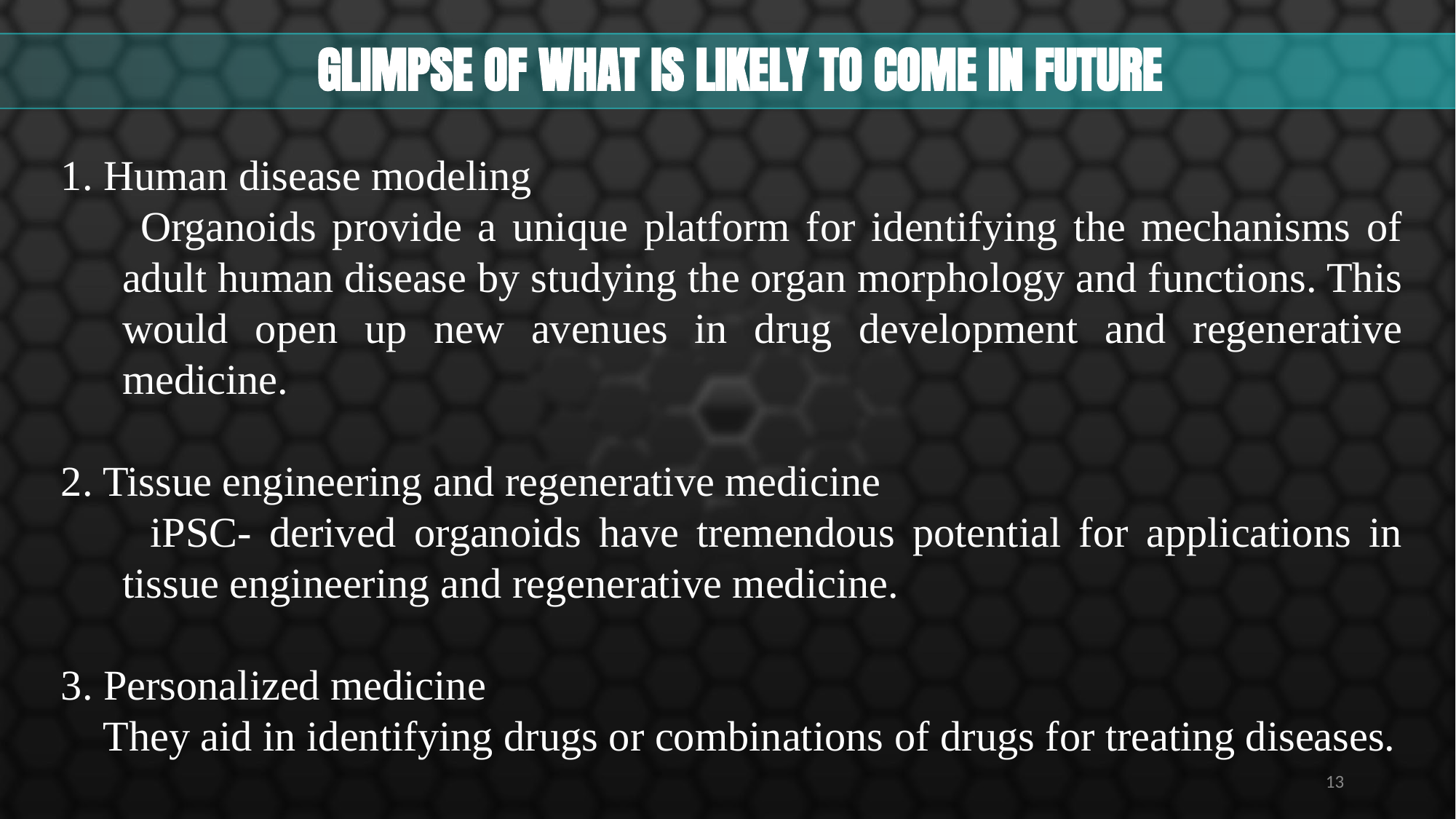

GLIMPSE OF WHAT IS LIKELY TO COME IN FUTURE
1. Human disease modeling
     Organoids provide a unique platform for identifying the mechanisms of adult human disease by studying the organ morphology and functions. This would open up new avenues in drug development and regenerative medicine.

2. Tissue engineering and regenerative medicine
     iPSC- derived organoids have tremendous potential for applications in tissue engineering and regenerative medicine.

3. Personalized medicine
    They aid in identifying drugs or combinations of drugs for treating diseases.
13